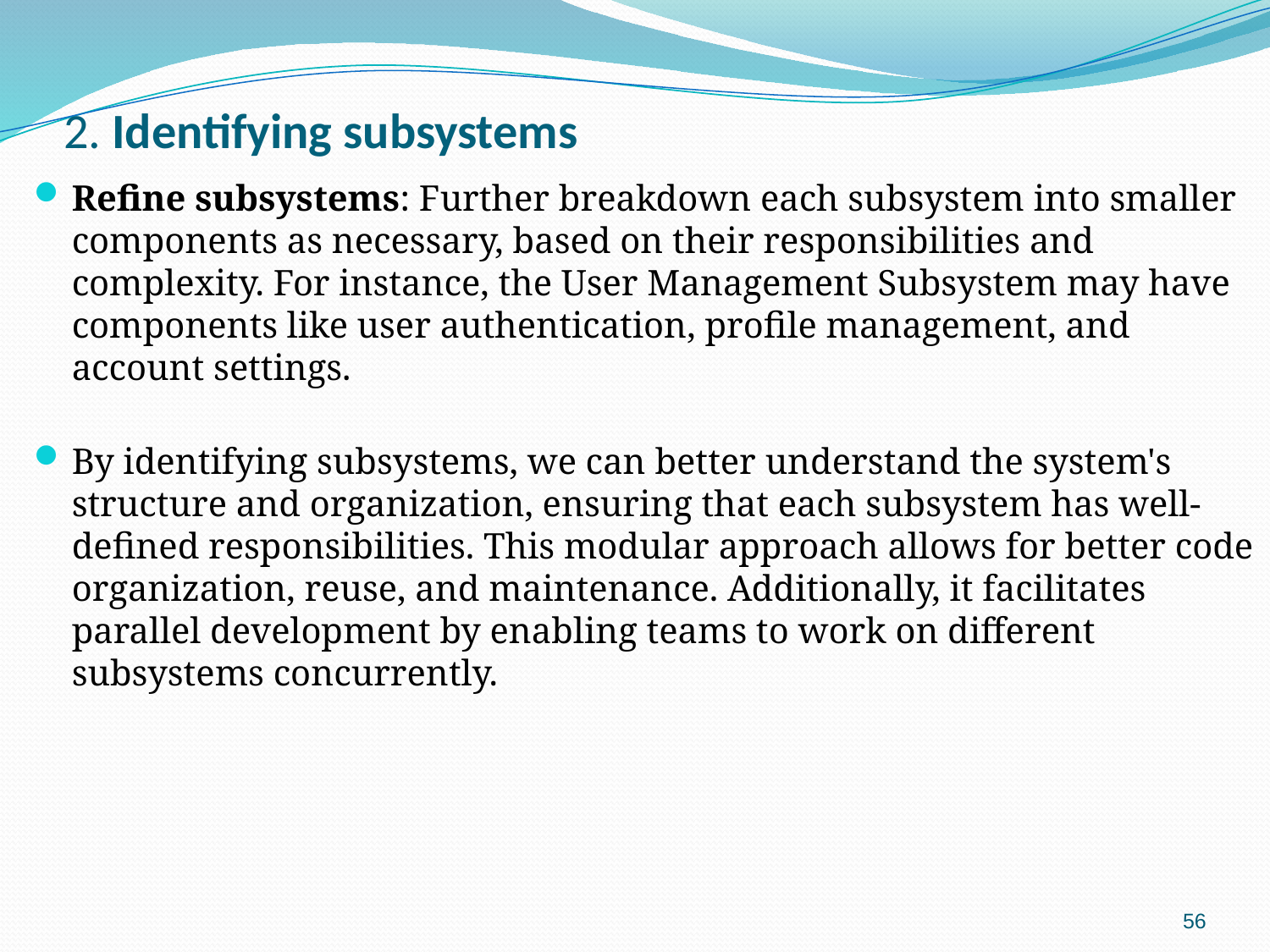

# 2. Identifying subsystems
Refine subsystems: Further breakdown each subsystem into smaller components as necessary, based on their responsibilities and complexity. For instance, the User Management Subsystem may have components like user authentication, profile management, and account settings.

By identifying subsystems, we can better understand the system's structure and organization, ensuring that each subsystem has well-defined responsibilities. This modular approach allows for better code organization, reuse, and maintenance. Additionally, it facilitates parallel development by enabling teams to work on different subsystems concurrently.
56